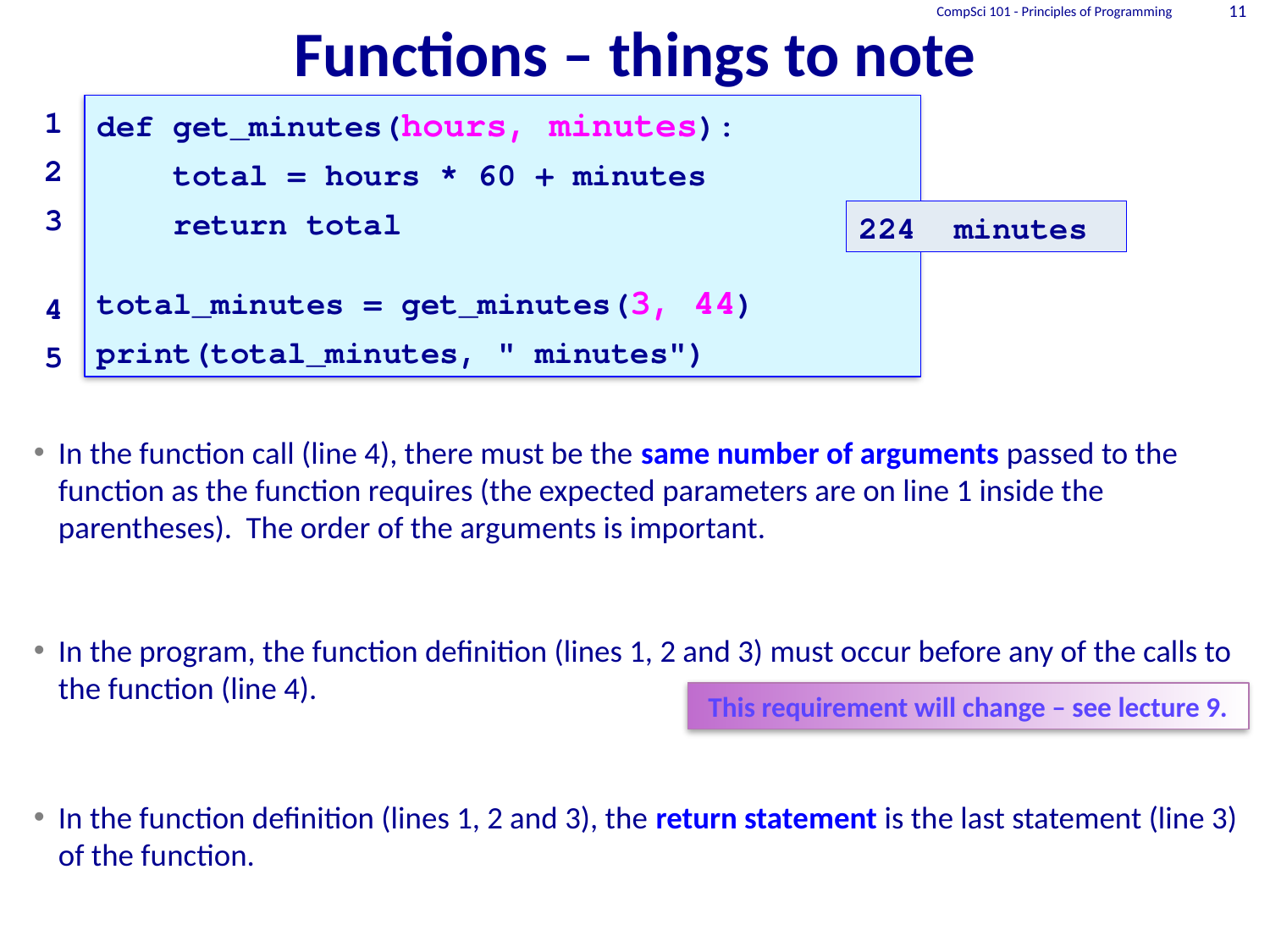

CompSci 101 - Principles of Programming
11
# Functions – things to note
1
2
3

4
5
def get_minutes(hours, minutes):
    total = hours * 60 + minutes
    return total

total_minutes = get_minutes(3, 44)
print(total_minutes, " minutes")

In the function call (line 4), there must be the same number of arguments passed to the function as the function requires (the expected parameters are on line 1 inside the parentheses).  The order of the arguments is important.

In the program, the function definition (lines 1, 2 and 3) must occur before any of the calls to the function (line 4).

In the function definition (lines 1, 2 and 3), the return statement is the last statement (line 3) of the function.

224  minutes
This requirement will change – see lecture 9.